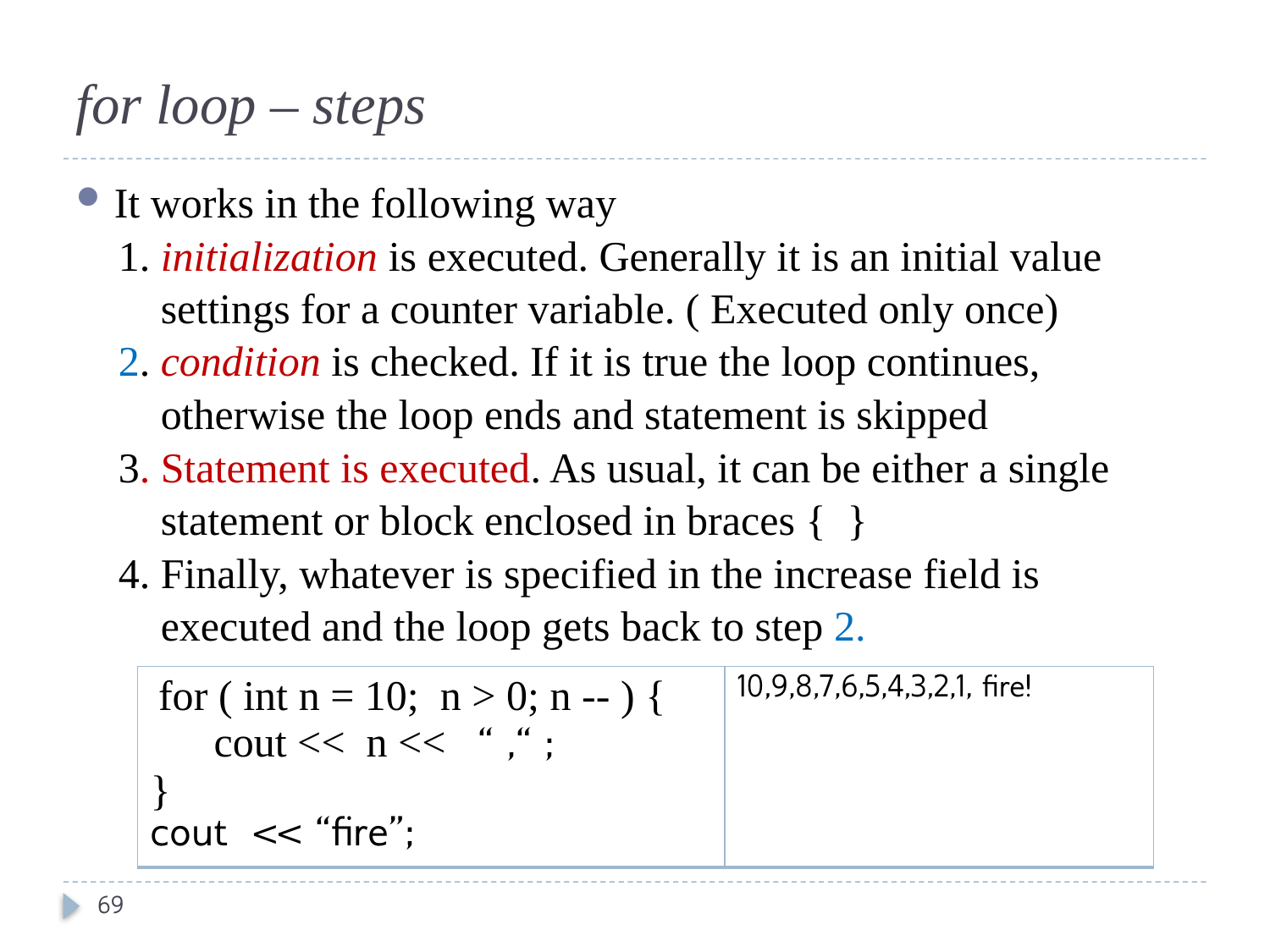

#
for loop – steps
It works in the following way
    1. initialization is executed. Generally it is an initial value
        settings for a counter variable. ( Executed only once)
    2. condition is checked. If it is true the loop continues,
        otherwise the loop ends and statement is skipped
    3. Statement is executed. As usual, it can be either a single
        statement or block enclosed in braces {  }
    4. Finally, whatever is specified in the increase field is
        executed and the loop gets back to step 2.

| for ( int n = 10; n > 0; n -- ) { cout << n << “ ,“ ; } cout << “fire”; | 10,9,8,7,6,5,4,3,2,1, fire! |
| --- | --- |
69